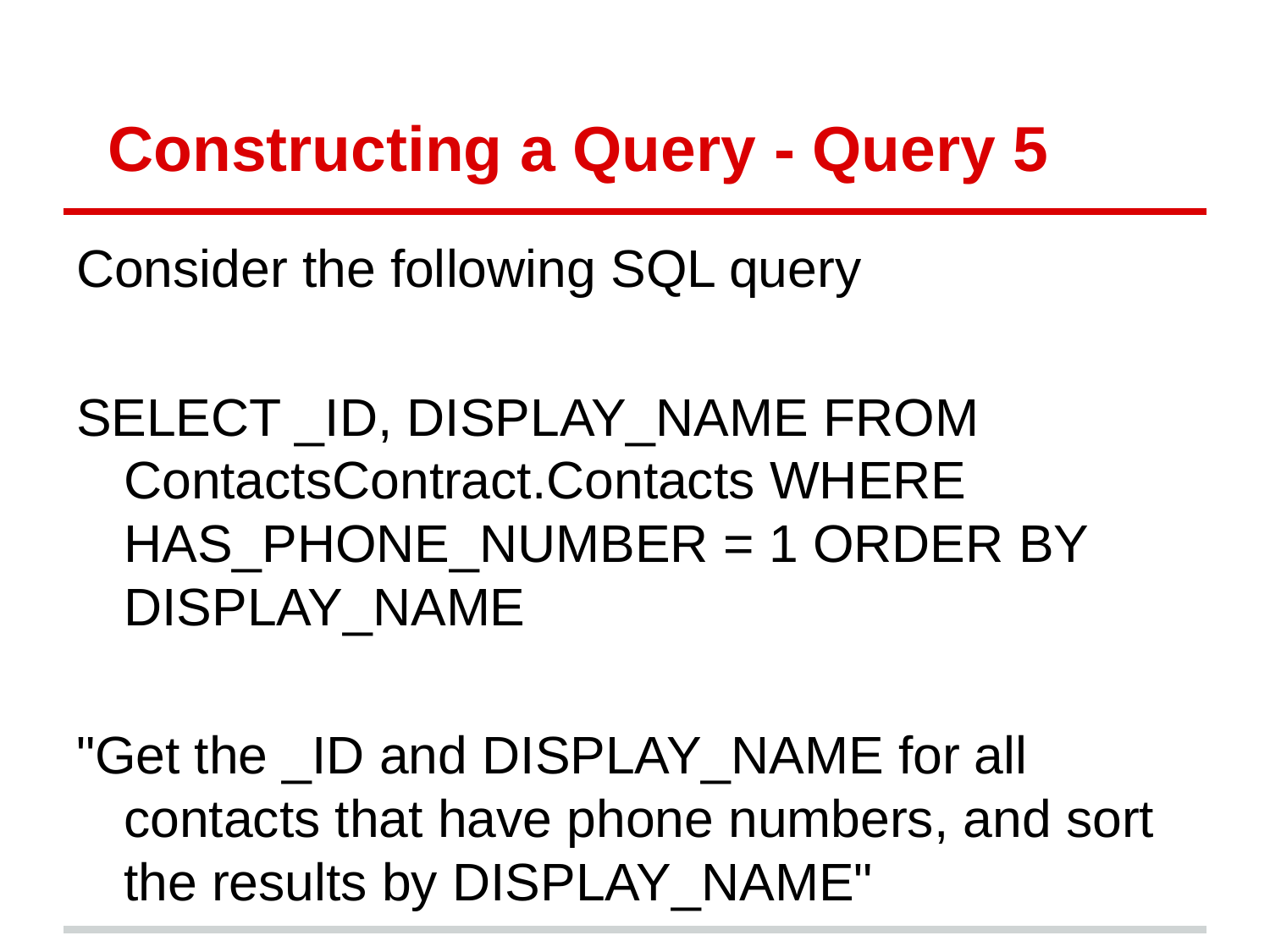

# Constructing a Query - Query 5
Consider the following SQL query

SELECT _ID, DISPLAY_NAME FROM ContactsContract.Contacts WHERE HAS_PHONE_NUMBER = 1 ORDER BY DISPLAY_NAME

"Get the _ID and DISPLAY_NAME for all contacts that have phone numbers, and sort the results by DISPLAY_NAME"